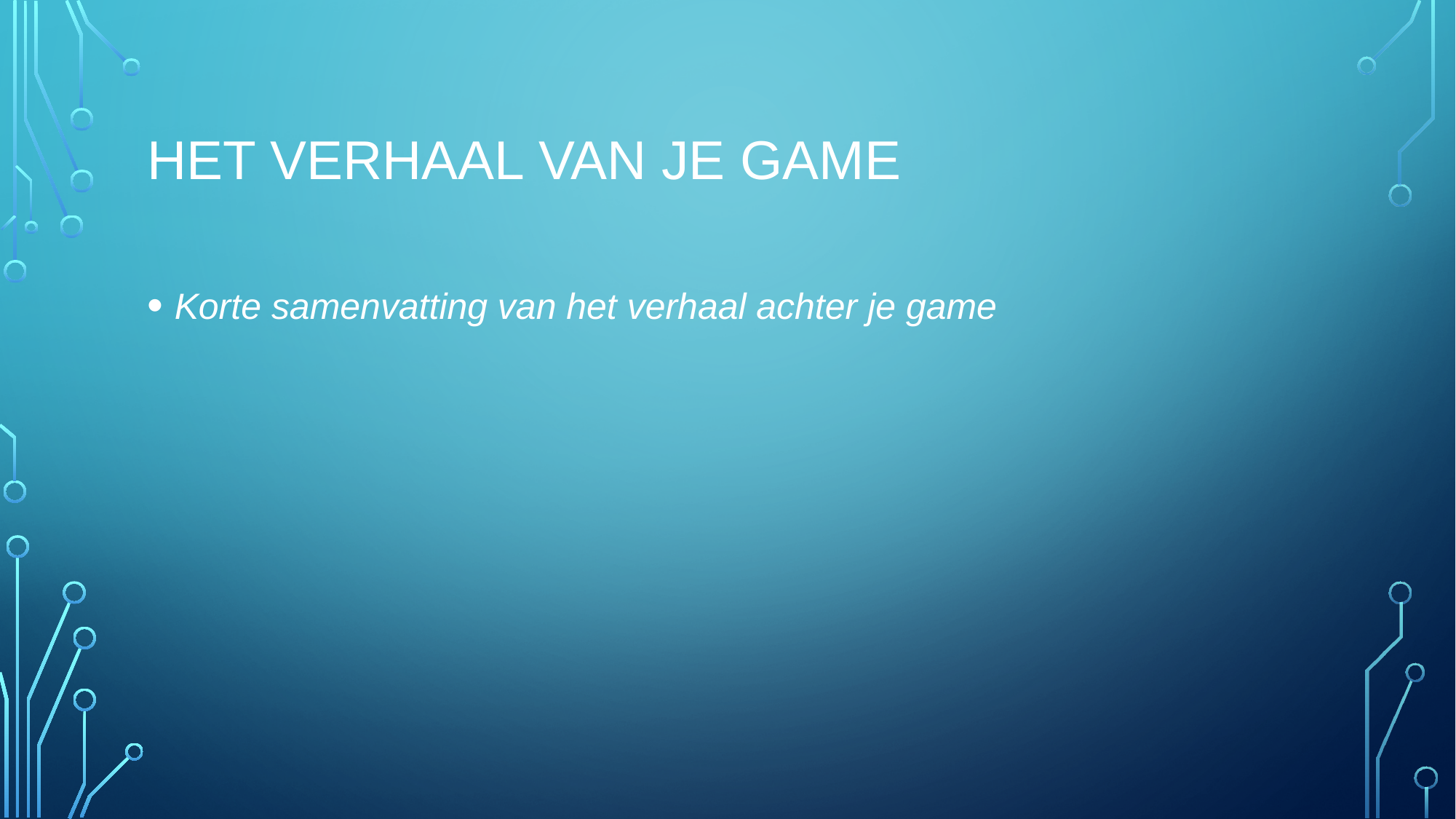

# Het verhaal VAN JE GAME
Korte samenvatting van het verhaal achter je game